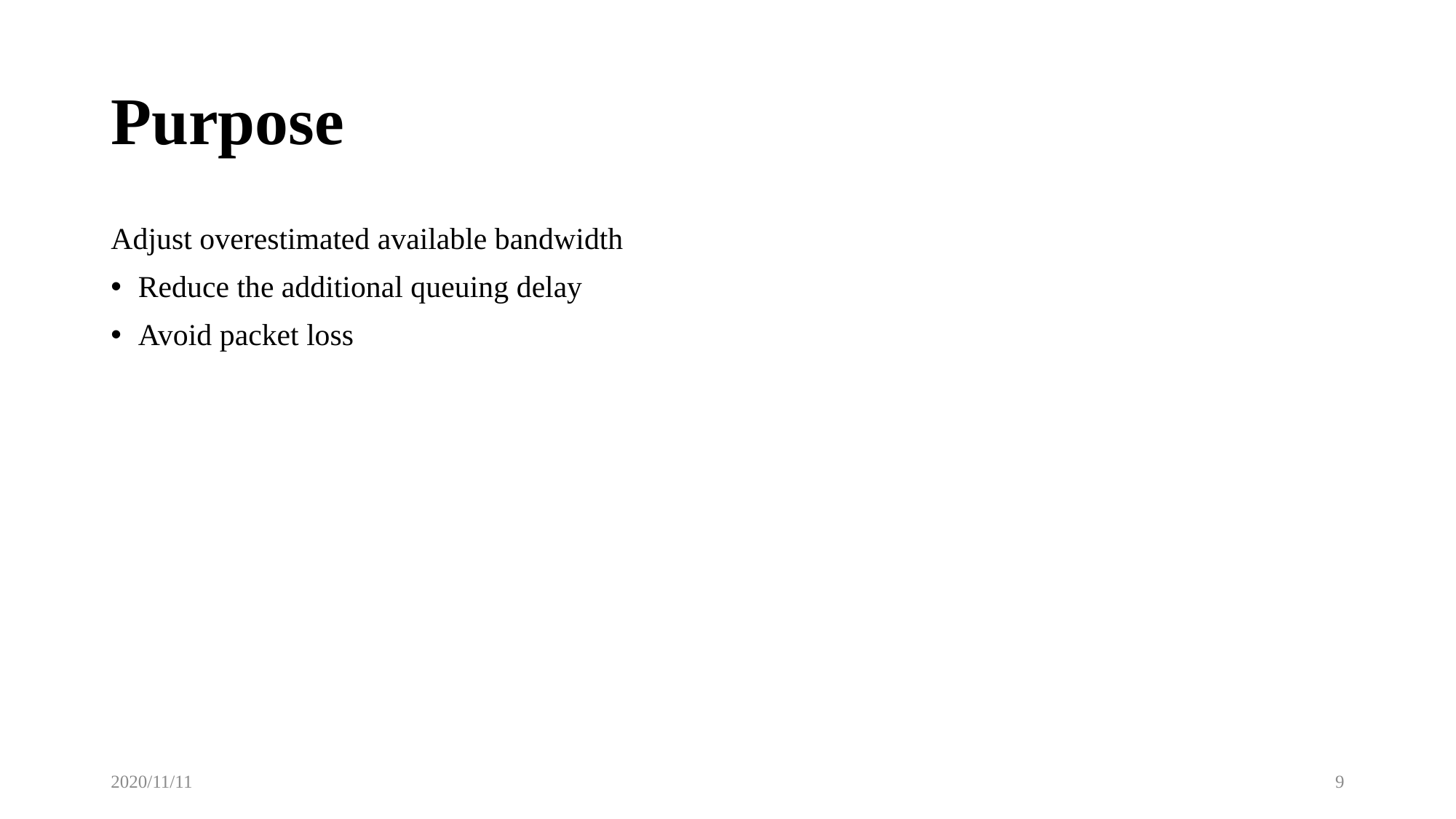

# Purpose
Adjust overestimated available bandwidth
Reduce the additional queuing delay
Avoid packet loss
2020/11/11
9